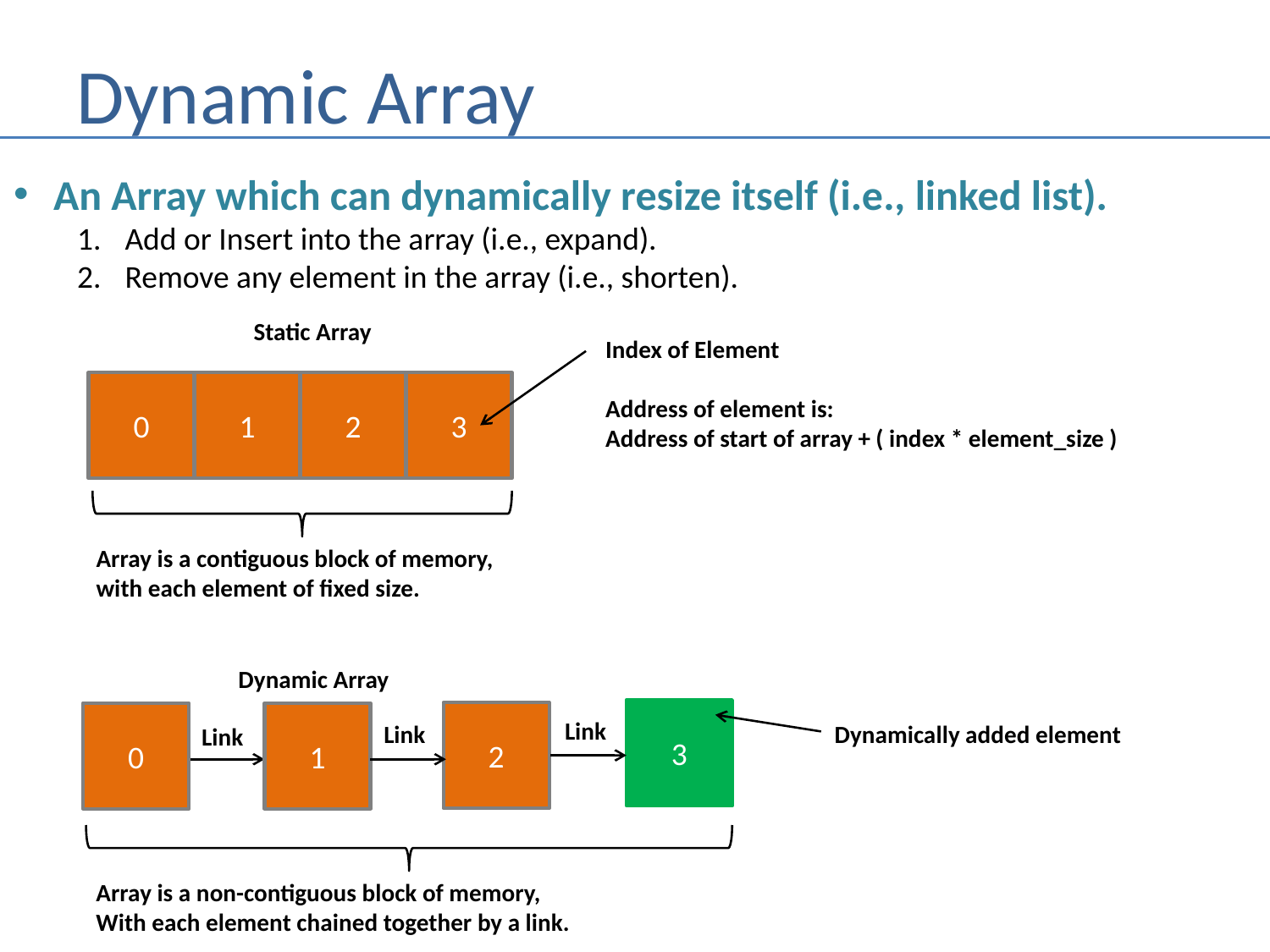

# Dynamic Array
An Array which can dynamically resize itself (i.e., linked list).
Add or Insert into the array (i.e., expand).
Remove any element in the array (i.e., shorten).

Static Array
Index of Element

Address of element is:
Address of start of array + ( index * element_size )
0
1
2
3

Array is a contiguous block of memory,
with each element of fixed size.
Dynamic Array
3
2
0
1
Link
Dynamically added element
Link
Link
Array is a non-contiguous block of memory,
With each element chained together by a link.